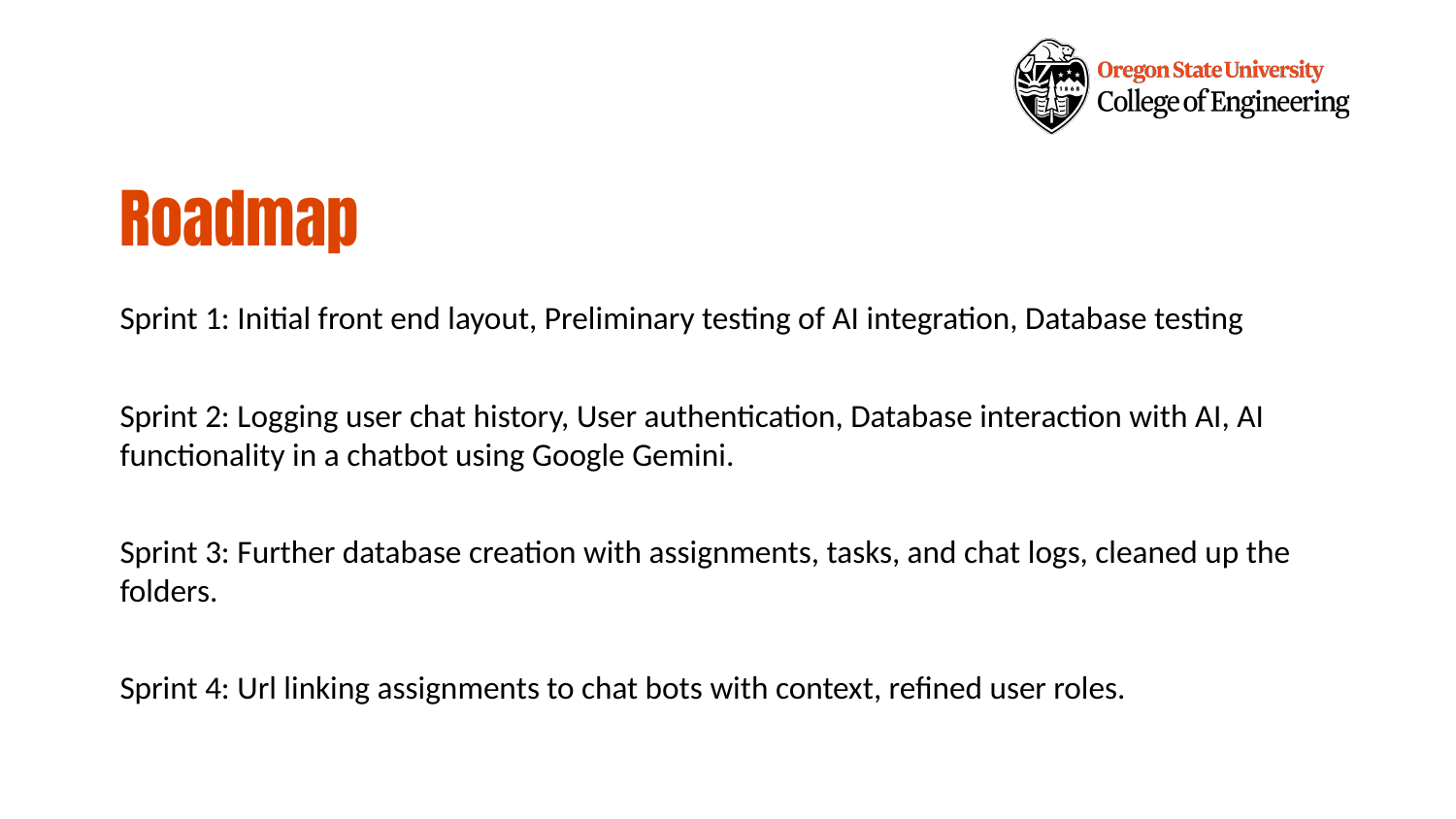

# Roadmap
Sprint 1: Initial front end layout, Preliminary testing of AI integration, Database testing

Sprint 2: Logging user chat history, User authentication, Database interaction with AI, AI functionality in a chatbot using Google Gemini.

Sprint 3: Further database creation with assignments, tasks, and chat logs, cleaned up the folders.

Sprint 4: Url linking assignments to chat bots with context, refined user roles.